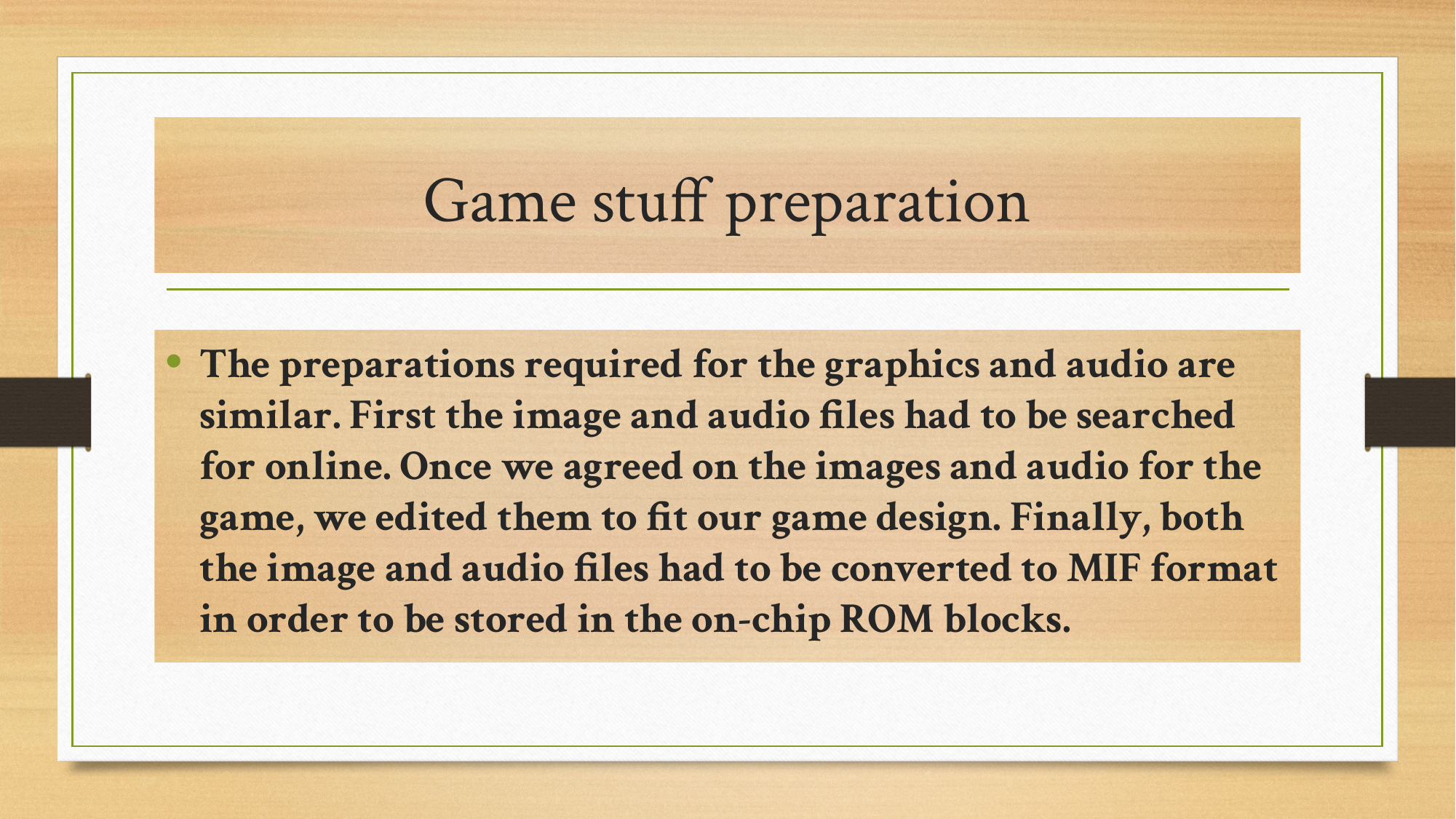

# Game stuff preparation
The preparations required for the graphics and audio are similar. First the image and audio files had to be searched for online. Once we agreed on the images and audio for the game, we edited them to fit our game design. Finally, both the image and audio files had to be converted to MIF format in order to be stored in the on-chip ROM blocks.